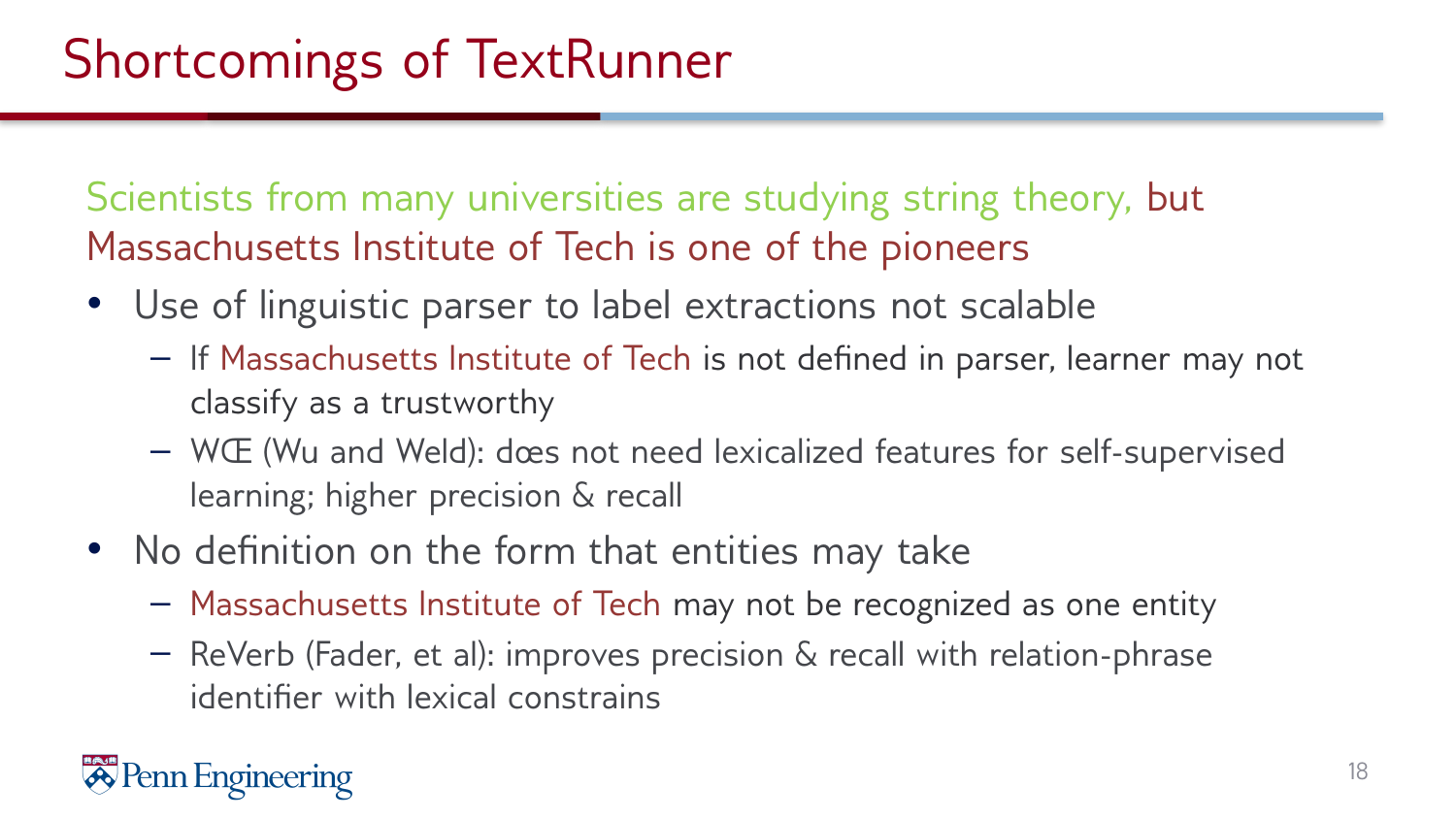

# Shortcomings of TextRunner
Scientists from many universities are studying string theory, but Massachusetts Institute of Tech is one of the pioneers
Use of linguistic parser to label extractions not scalable
If Massachusetts Institute of Tech is not defined in parser, learner may not classify as a trustworthy
WOE (Wu and Weld): does not need lexicalized features for self-supervised learning; higher precision & recall
No definition on the form that entities may take
Massachusetts Institute of Tech may not be recognized as one entity
ReVerb (Fader, et al): improves precision & recall with relation-phrase identifier with lexical constrains
18